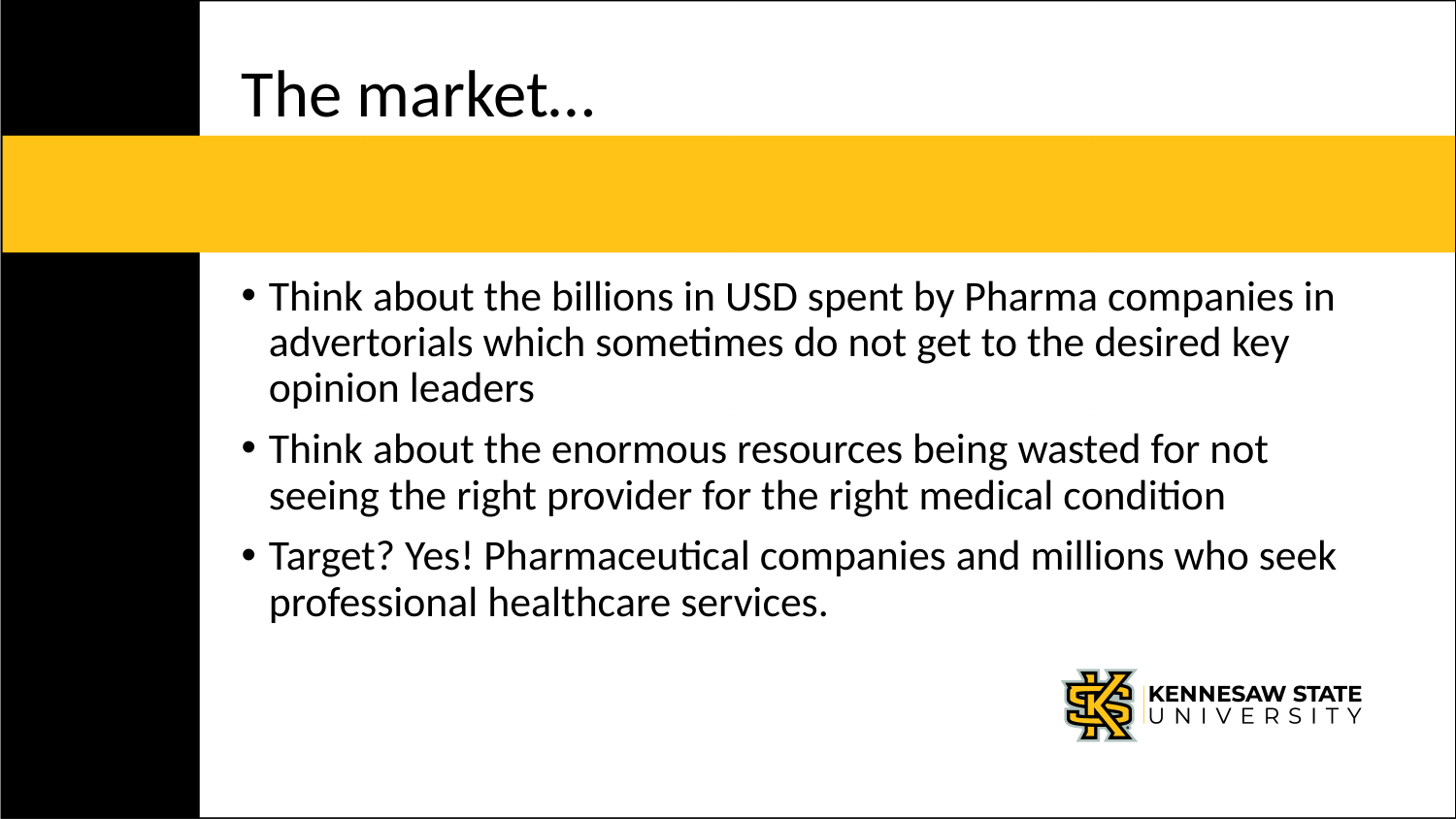

# The market…
Think about the billions in USD spent by Pharma companies in advertorials which sometimes do not get to the desired key opinion leaders
Think about the enormous resources being wasted for not seeing the right provider for the right medical condition
Target? Yes! Pharmaceutical companies and millions who seek professional healthcare services.